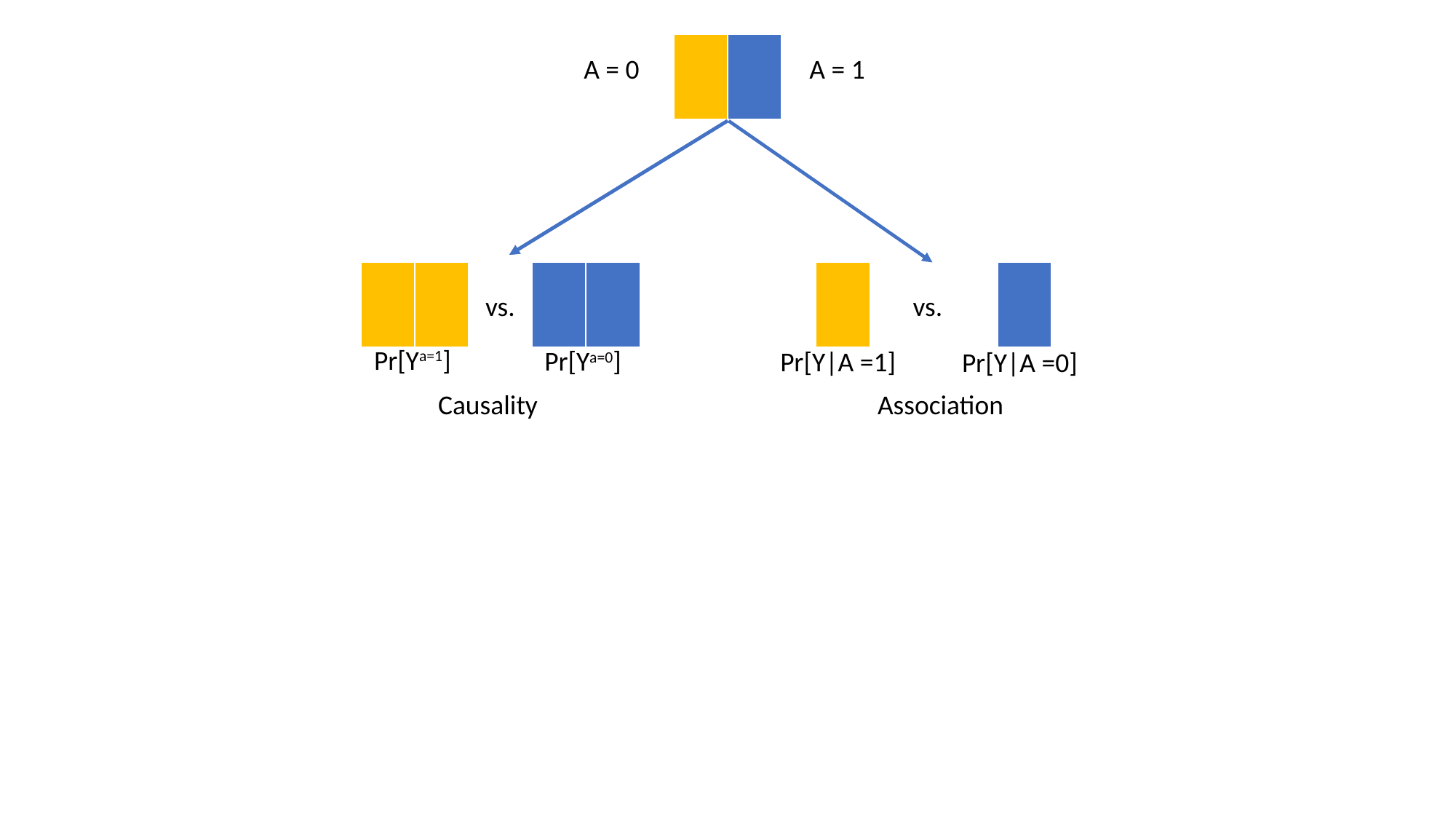

|  |  |
| --- | --- |
A = 0
A = 1
|  |
| --- |
|  |
| --- |
|  |  |
| --- | --- |
|  |  |
| --- | --- |
vs.
vs.
Pr[Ya=1]
Pr[Ya=0]
Pr[Y|A =1]
Pr[Y|A =0]
Association
Causality